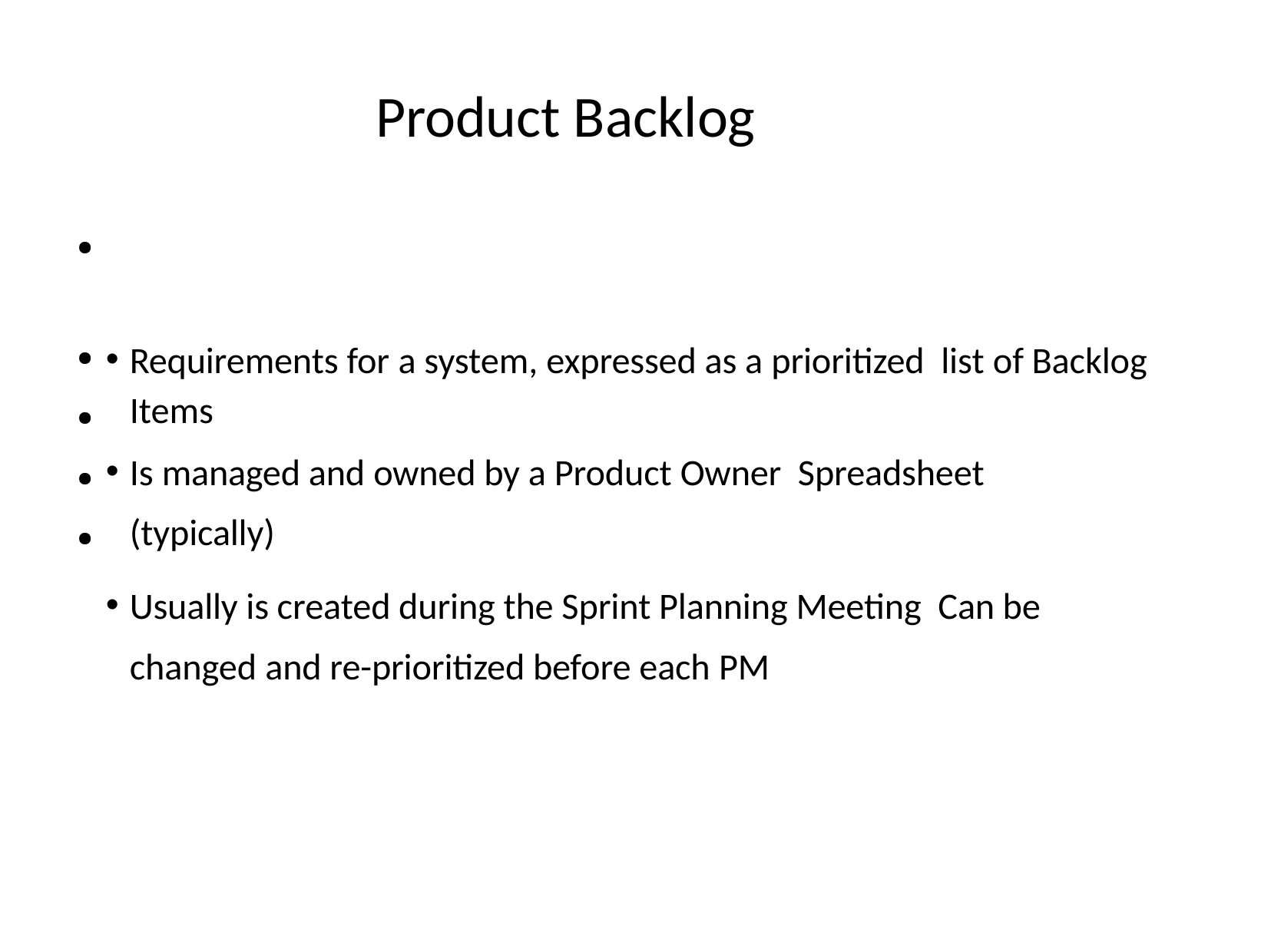

# Product Backlog
●
Requirements for a system, expressed as a prioritized  list of Backlog Items
Is managed and owned by a Product Owner  Spreadsheet (typically)
Usually is created during the Sprint Planning Meeting  Can be changed and re-prioritized before each PM
●
●
●
●